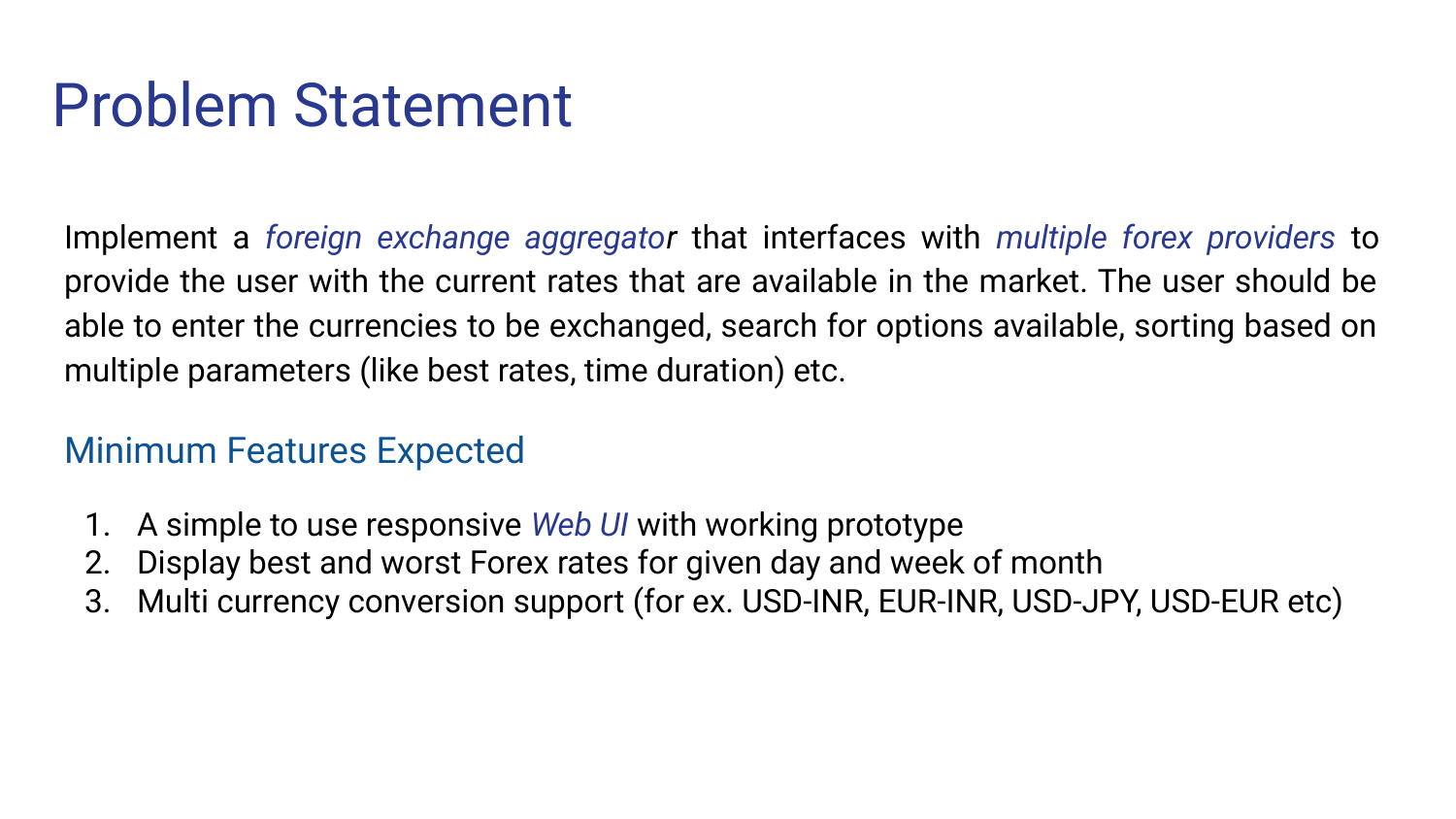

# Problem Statement
Implement a foreign exchange aggregator that interfaces with multiple forex providers to provide the user with the current rates that are available in the market. The user should be able to enter the currencies to be exchanged, search for options available, sorting based on multiple parameters (like best rates, time duration) etc.
Minimum Features Expected
A simple to use responsive Web UI with working prototype
Display best and worst Forex rates for given day and week of month
Multi currency conversion support (for ex. USD-INR, EUR-INR, USD-JPY, USD-EUR etc)